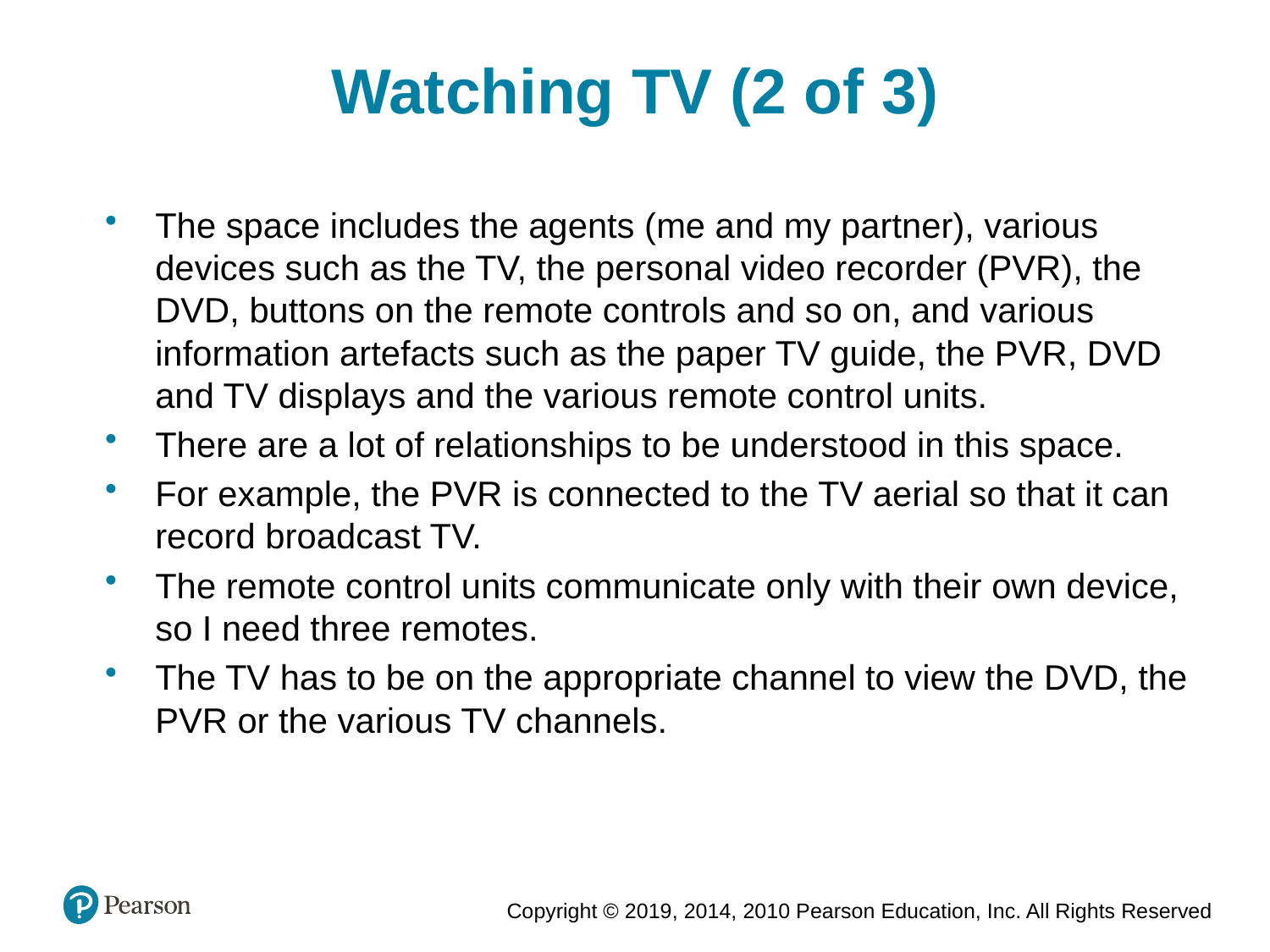

Watching TV (2 of 3)
The space includes the agents (me and my partner), various devices such as the TV, the personal video recorder (PVR), the DVD, buttons on the remote controls and so on, and various information artefacts such as the paper TV guide, the PVR, DVD and TV displays and the various remote control units.
There are a lot of relationships to be understood in this space.
For example, the PVR is connected to the TV aerial so that it can record broadcast TV.
The remote control units communicate only with their own device, so I need three remotes.
The TV has to be on the appropriate channel to view the DVD, the PVR or the various TV channels.